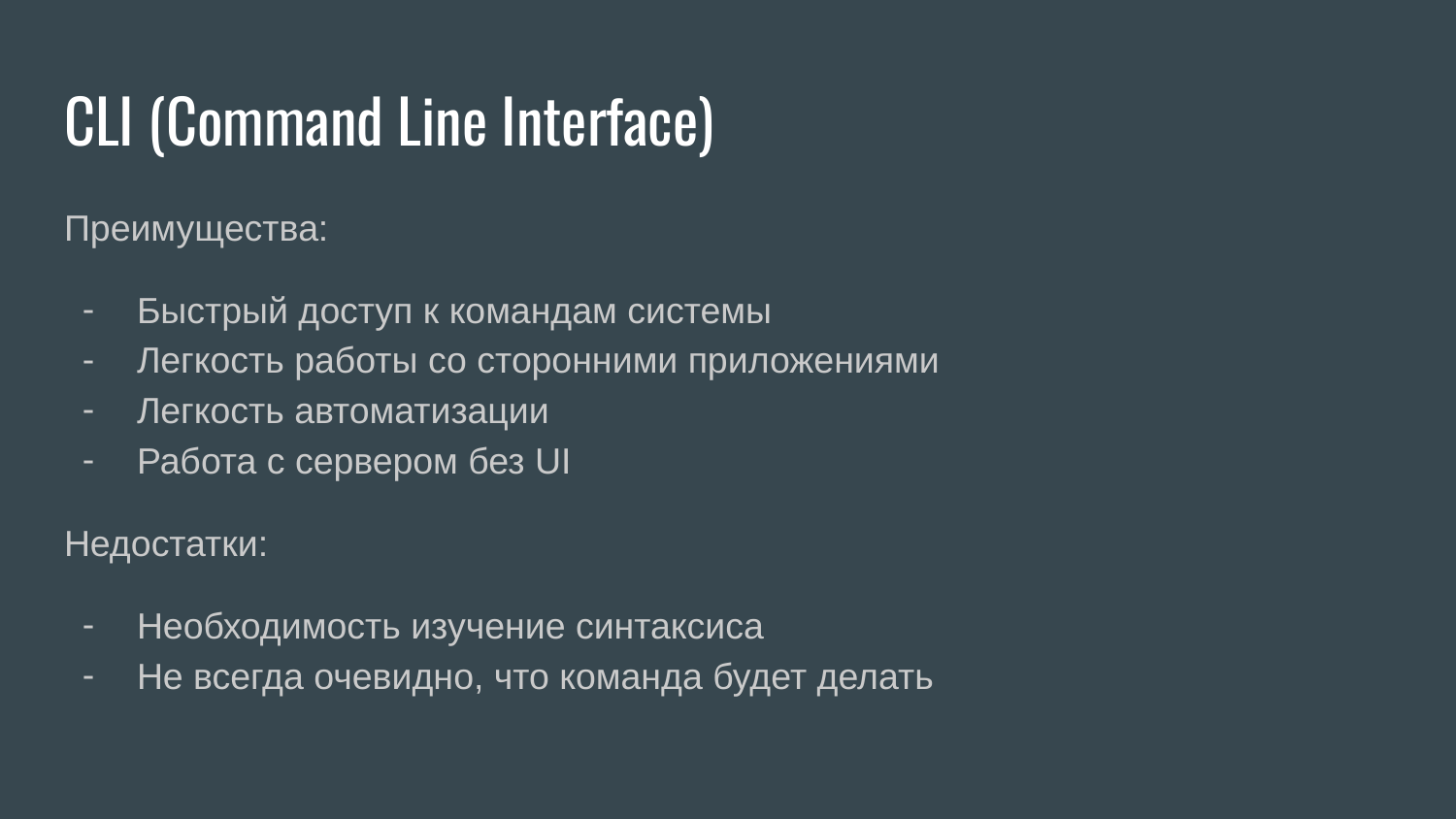

# CLI (Command Line Interface)
Преимущества:
Быстрый доступ к командам системы
Легкость работы со сторонними приложениями
Легкость автоматизации
Работа с сервером без UI
Недостатки:
Необходимость изучение синтаксиса
Не всегда очевидно, что команда будет делать